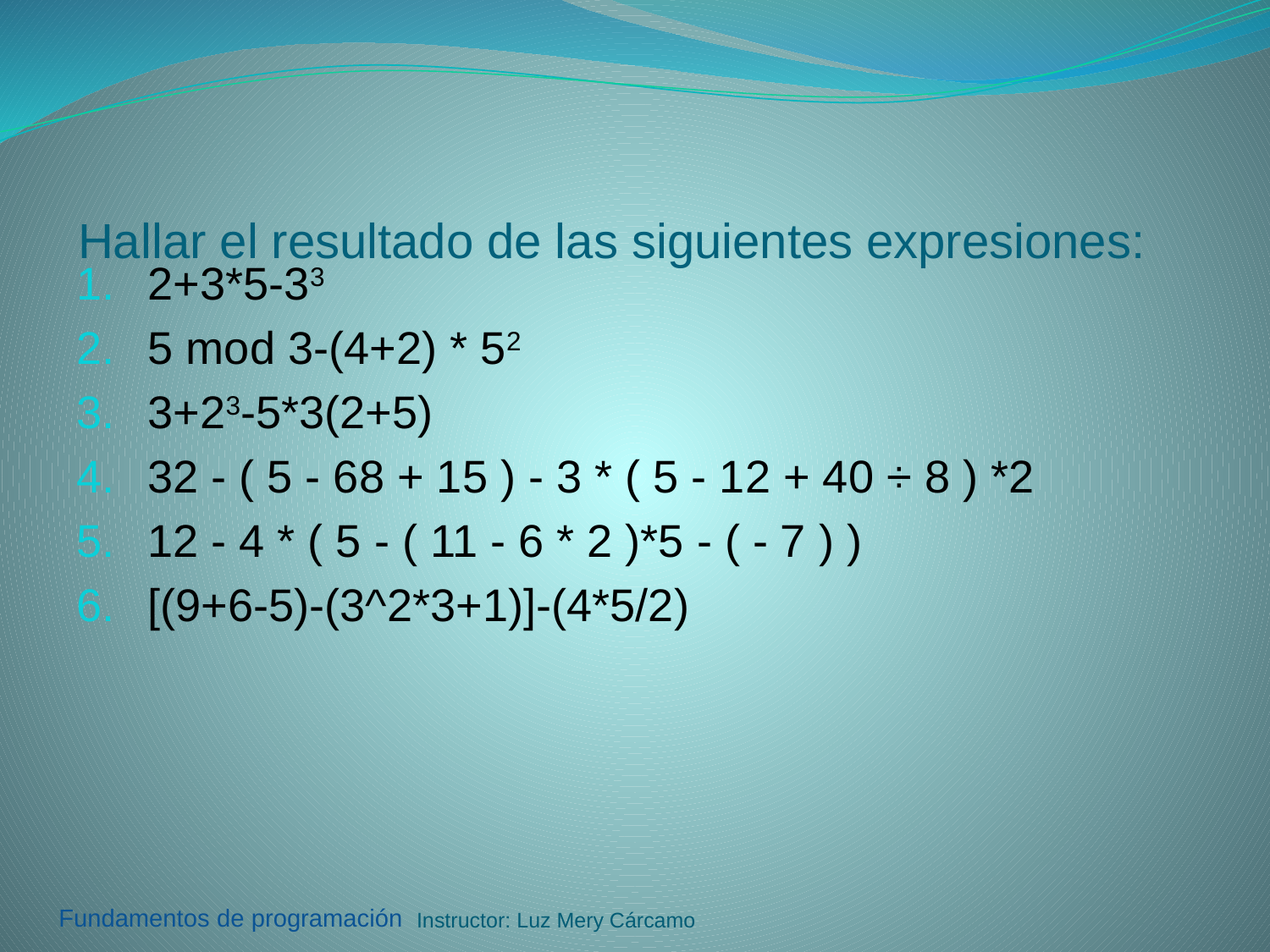

# Hallar el resultado de las siguientes expresiones:
2+3*5-33
5 mod 3-(4+2) * 52
3+23-5*3(2+5)
32 - ( 5 - 68 + 15 ) - 3 * ( 5 - 12 + 40 ÷ 8 ) *2
12 - 4 * ( 5 - ( 11 - 6 * 2 )*5 - ( - 7 ) )
[(9+6-5)-(3^2*3+1)]-(4*5/2)

Instructor: Luz Mery Cárcamo